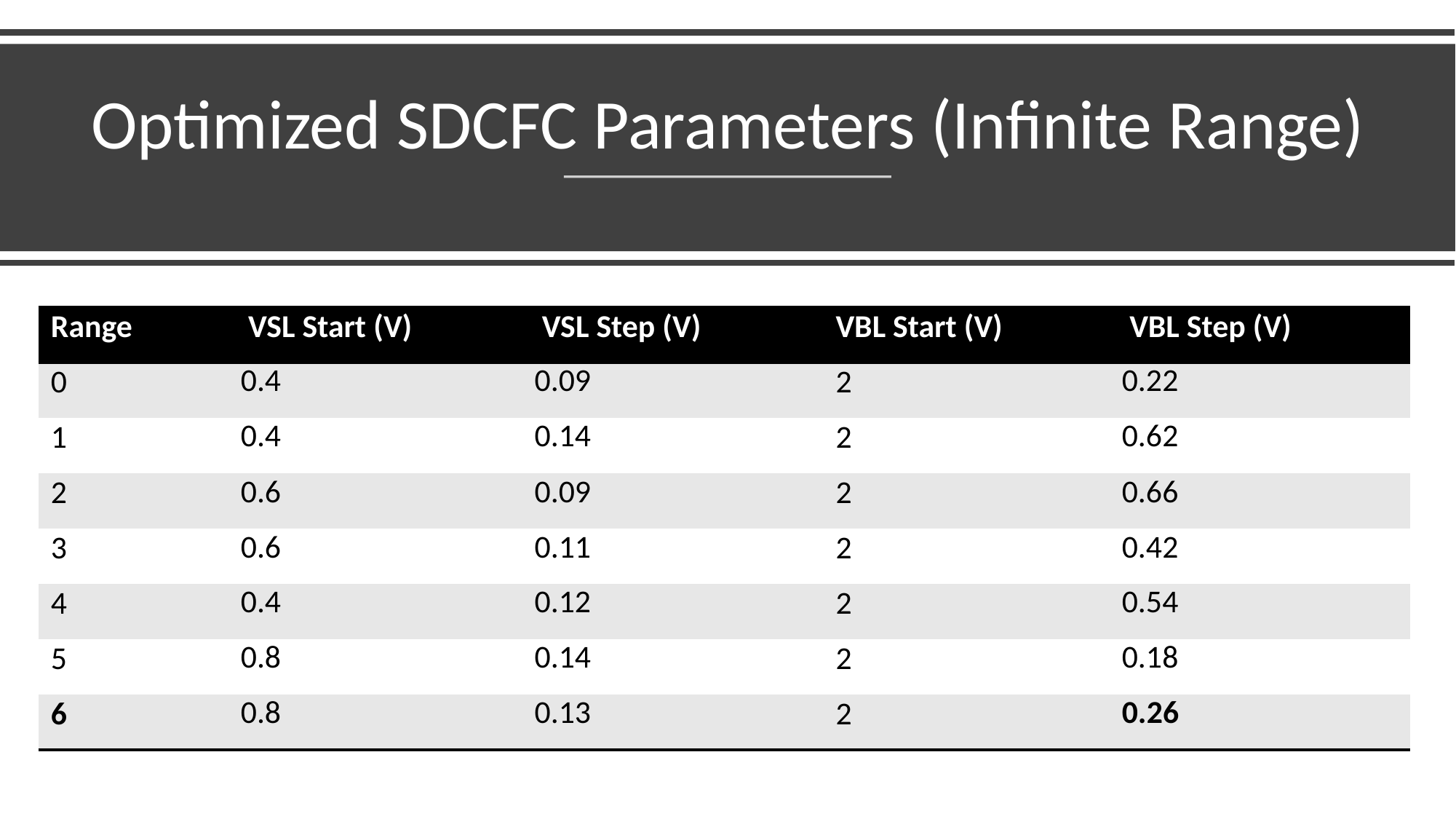

# Optimized SDCFC Parameters (Infinite Range)
| Range | VSL Start (V) | VSL Step (V) | VBL Start (V) | VBL Step (V) |
| --- | --- | --- | --- | --- |
| 0 | 0.4 | 0.09 | 2 | 0.22 |
| 1 | 0.4 | 0.14 | 2 | 0.62 |
| 2 | 0.6 | 0.09 | 2 | 0.66 |
| 3 | 0.6 | 0.11 | 2 | 0.42 |
| 4 | 0.4 | 0.12 | 2 | 0.54 |
| 5 | 0.8 | 0.14 | 2 | 0.18 |
| 6 | 0.8 | 0.13 | 2 | 0.26 |